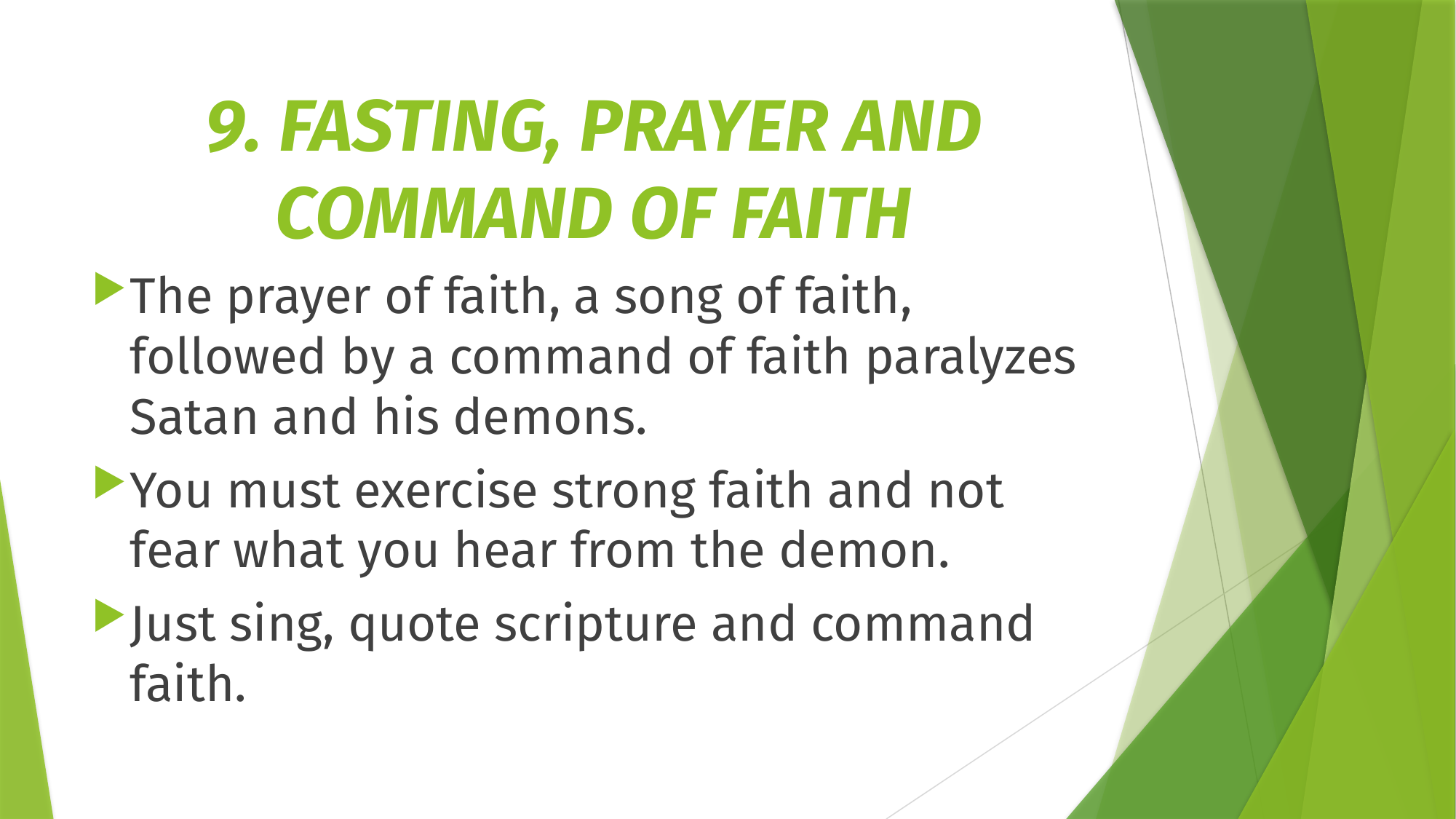

# 9. FASTING, PRAYER AND COMMAND OF FAITH
The prayer of faith, a song of faith, followed by a command of faith paralyzes Satan and his demons.
You must exercise strong faith and not fear what you hear from the demon.
Just sing, quote scripture and command faith.